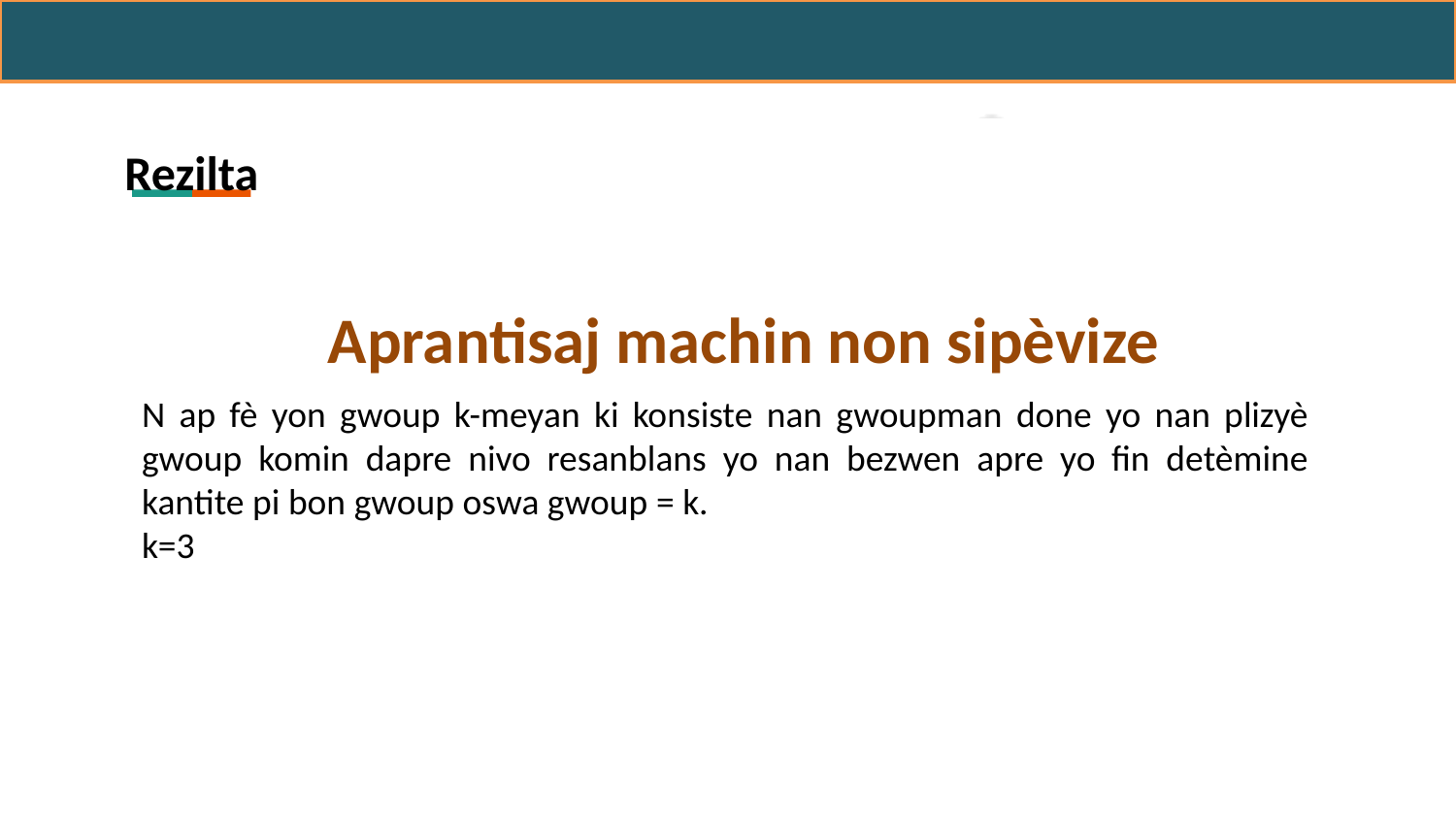

#
Aprantisaj machin non sipèvize
Rezilta
N ap fè yon gwoup k-meyan ki konsiste nan gwoupman done yo nan plizyè gwoup komin dapre nivo resanblans yo nan bezwen apre yo fin detèmine kantite pi bon gwoup oswa gwoup = k.
k=3